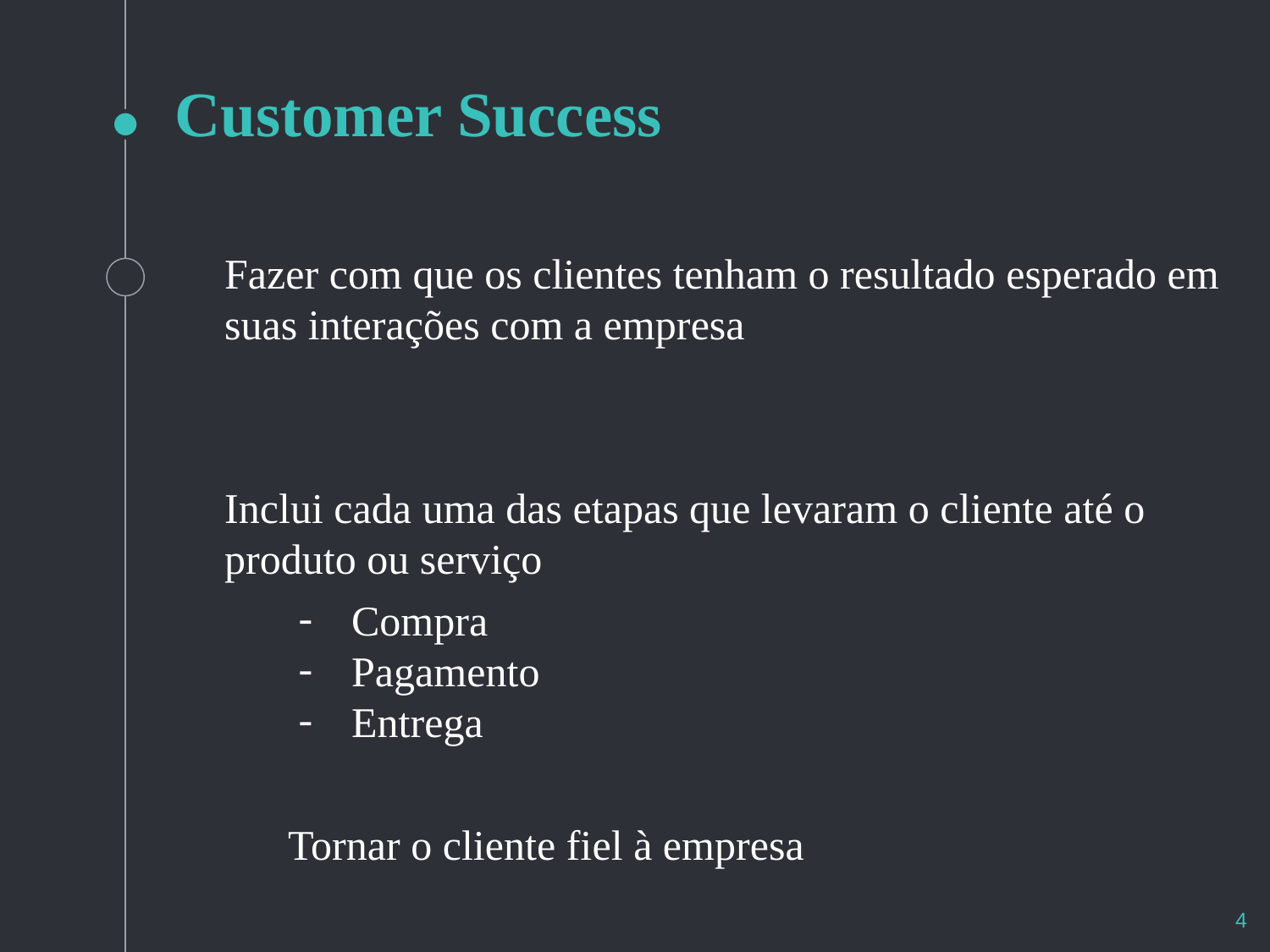

# Customer Success
Fazer com que os clientes tenham o resultado esperado em suas interações com a empresa

Inclui cada uma das etapas que levaram o cliente até o produto ou serviço
Compra
Pagamento
Entrega

	Tornar o cliente fiel à empresa
4